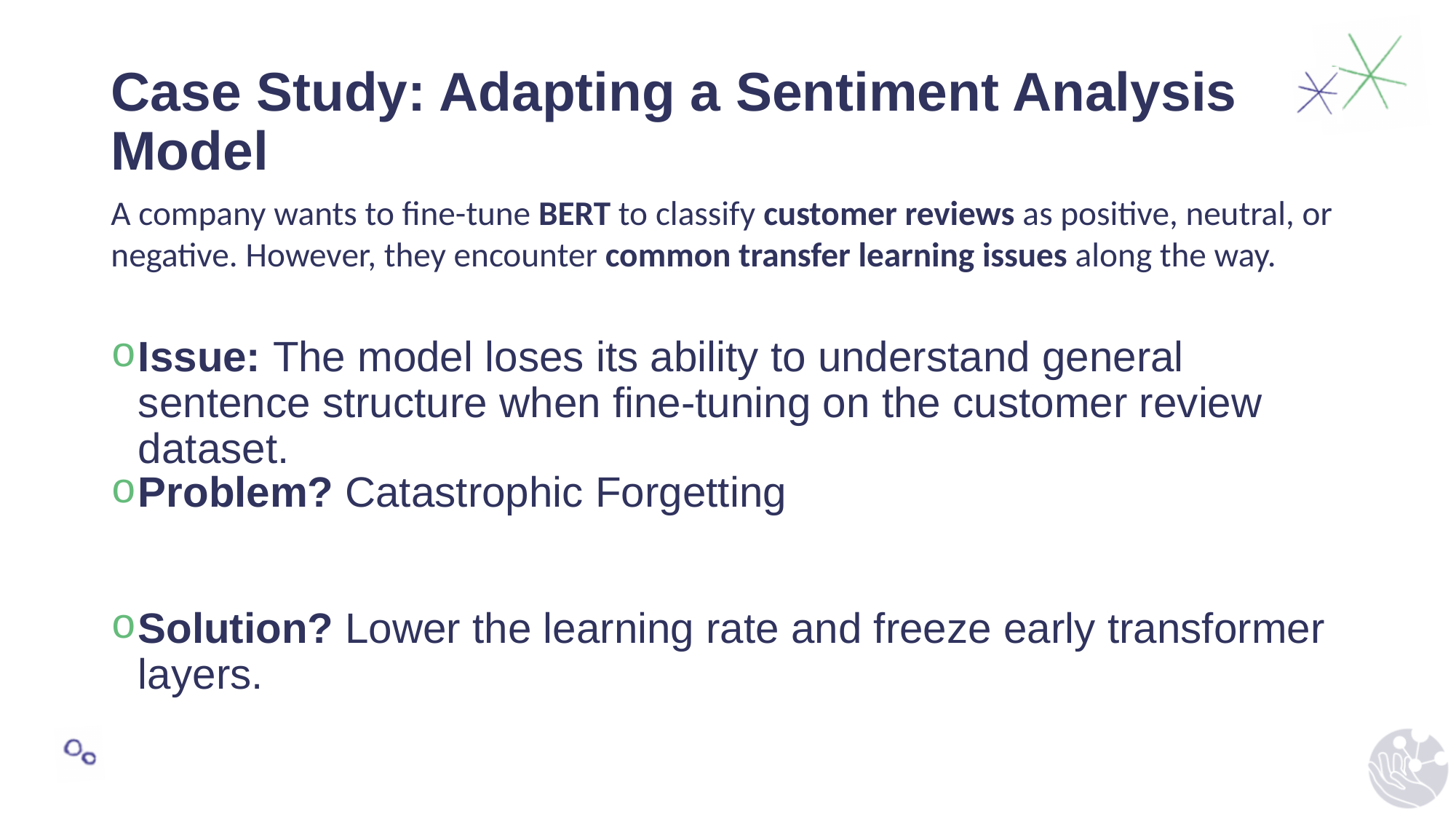

# Case Study: Adapting a Sentiment Analysis Model
A company wants to fine-tune BERT to classify customer reviews as positive, neutral, or negative. However, they encounter common transfer learning issues along the way.
Issue: The model loses its ability to understand general sentence structure when fine-tuning on the customer review dataset.
Problem? Catastrophic Forgetting
Solution? Lower the learning rate and freeze early transformer layers.